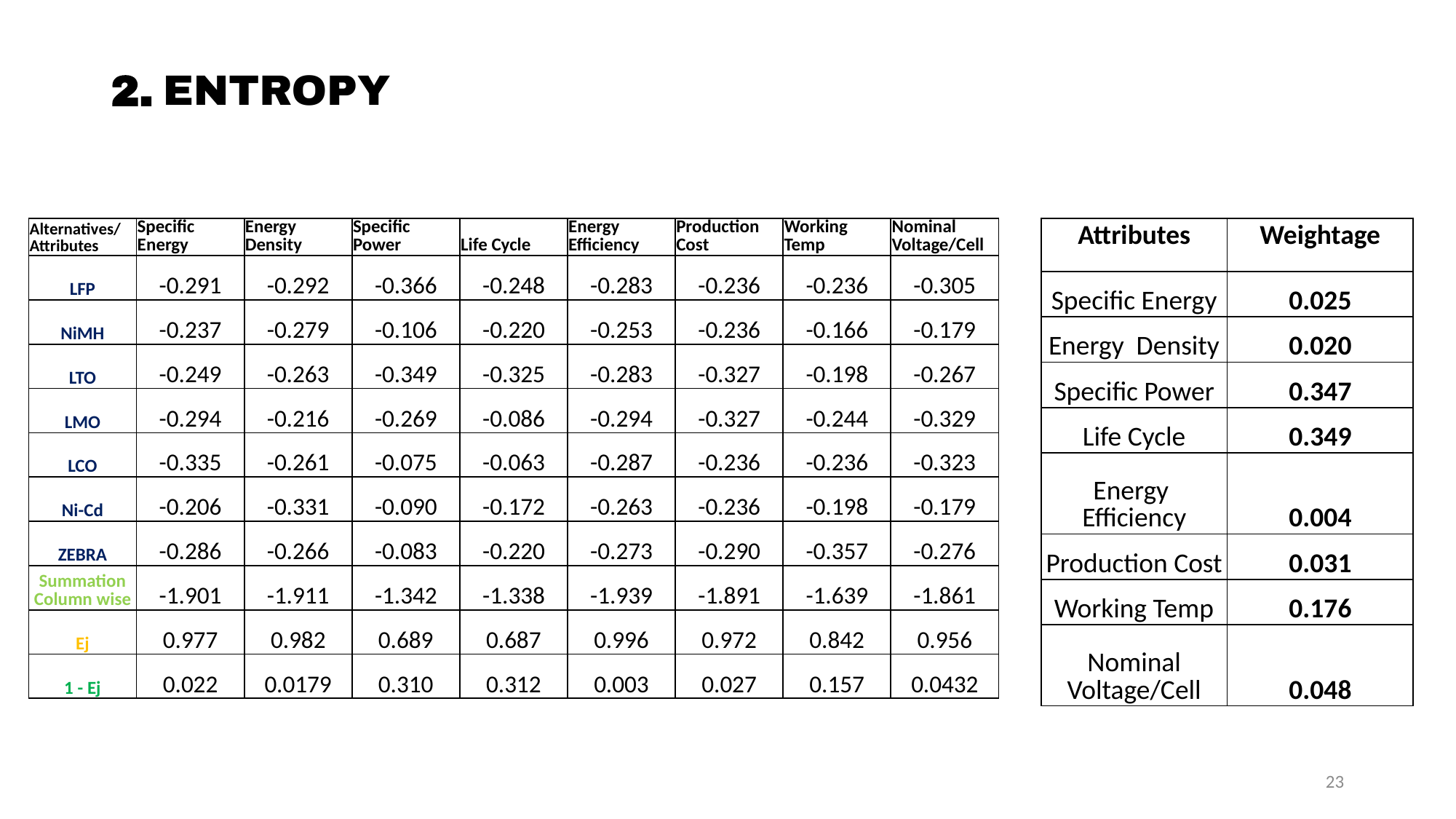

2. ENTROPY

| Alternatives/ Attributes | Specific Energy | Energy Density | Specific Power | Life Cycle | Energy Efficiency | Production Cost | Working Temp | Nominal Voltage/Cell |
| --- | --- | --- | --- | --- | --- | --- | --- | --- |
| LFP | -0.291 | -0.292 | -0.366 | -0.248 | -0.283 | -0.236 | -0.236 | -0.305 |
| NiMH | -0.237 | -0.279 | -0.106 | -0.220 | -0.253 | -0.236 | -0.166 | -0.179 |
| LTO | -0.249 | -0.263 | -0.349 | -0.325 | -0.283 | -0.327 | -0.198 | -0.267 |
| LMO | -0.294 | -0.216 | -0.269 | -0.086 | -0.294 | -0.327 | -0.244 | -0.329 |
| LCO | -0.335 | -0.261 | -0.075 | -0.063 | -0.287 | -0.236 | -0.236 | -0.323 |
| Ni-Cd | -0.206 | -0.331 | -0.090 | -0.172 | -0.263 | -0.236 | -0.198 | -0.179 |
| ZEBRA | -0.286 | -0.266 | -0.083 | -0.220 | -0.273 | -0.290 | -0.357 | -0.276 |
| Summation Column wise | -1.901 | -1.911 | -1.342 | -1.338 | -1.939 | -1.891 | -1.639 | -1.861 |
| Ej | 0.977 | 0.982 | 0.689 | 0.687 | 0.996 | 0.972 | 0.842 | 0.956 |
| 1 - Ej | 0.022 | 0.0179 | 0.310 | 0.312 | 0.003 | 0.027 | 0.157 | 0.0432 |
| Attributes | Weightage |
| --- | --- |
| Specific Energy | 0.025 |
| Energy Density | 0.020 |
| Specific Power | 0.347 |
| Life Cycle | 0.349 |
| Energy Efficiency | 0.004 |
| Production Cost | 0.031 |
| Working Temp | 0.176 |
| Nominal Voltage/Cell | 0.048 |
23